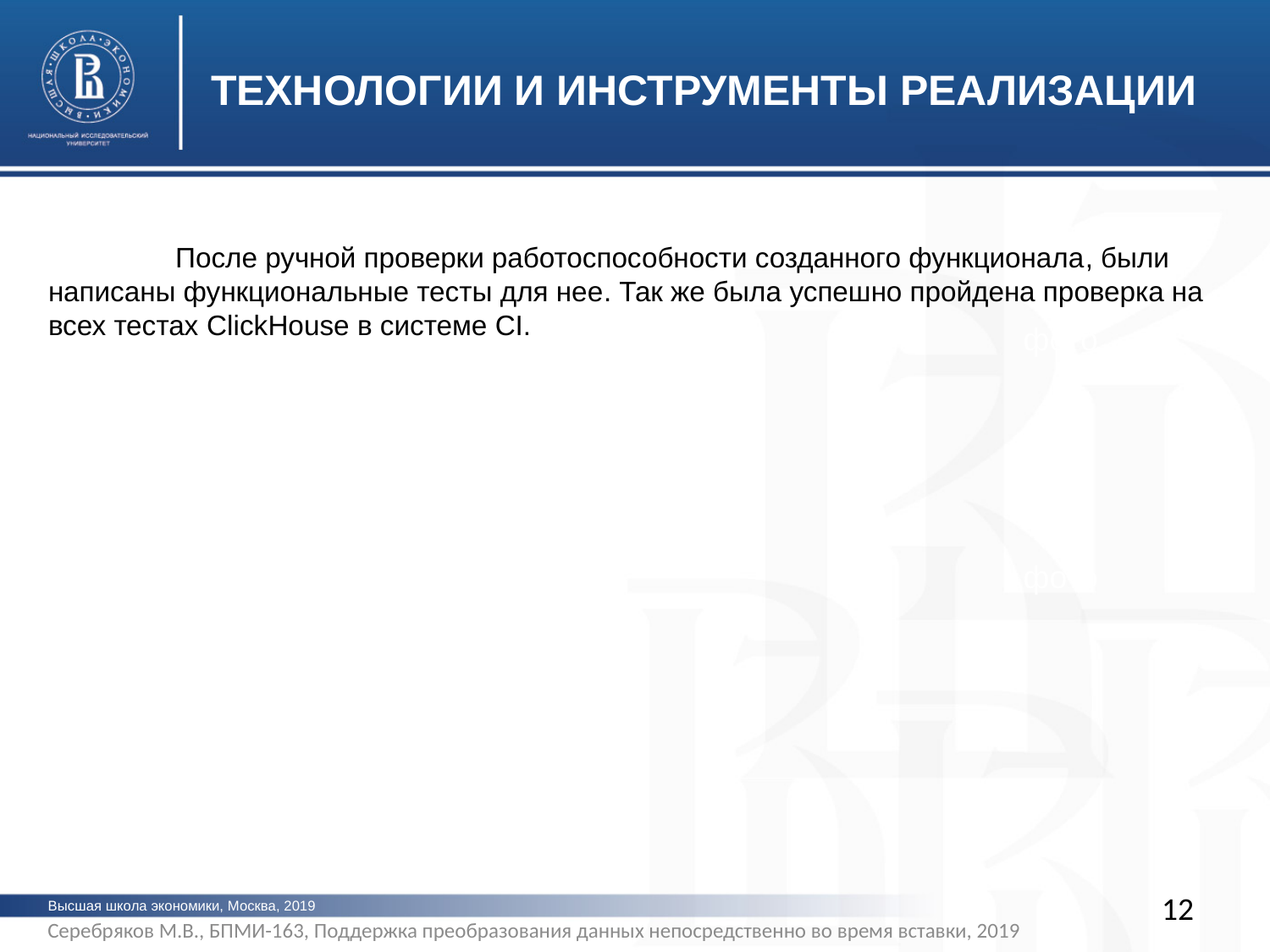

ТЕХНОЛОГИИ И ИНСТРУМЕНТЫ РЕАЛИЗАЦИИ
	После ручной проверки работоспособности созданного функционала, были написаны функциональные тесты для нее. Так же была успешно пройдена проверка на всех тестах ClickHouse в системе CI.
фото
фото
12
Высшая школа экономики, Москва, 2019
Серебряков М.В., БПМИ-163, Поддержка преобразования данных непосредственно во время вставки, 2019